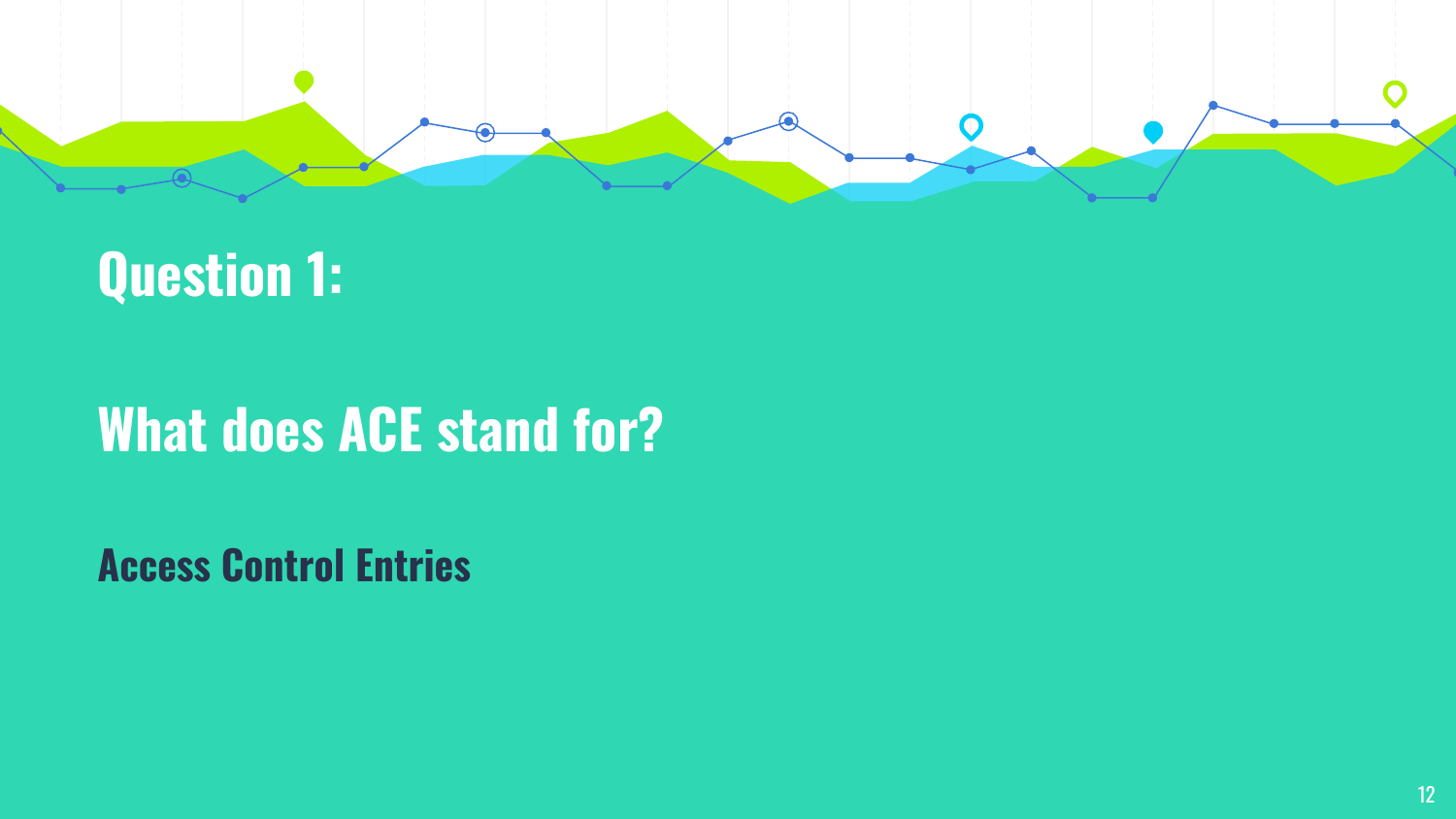

Question 1:

What does ACE stand for?

Access Control Entries

12